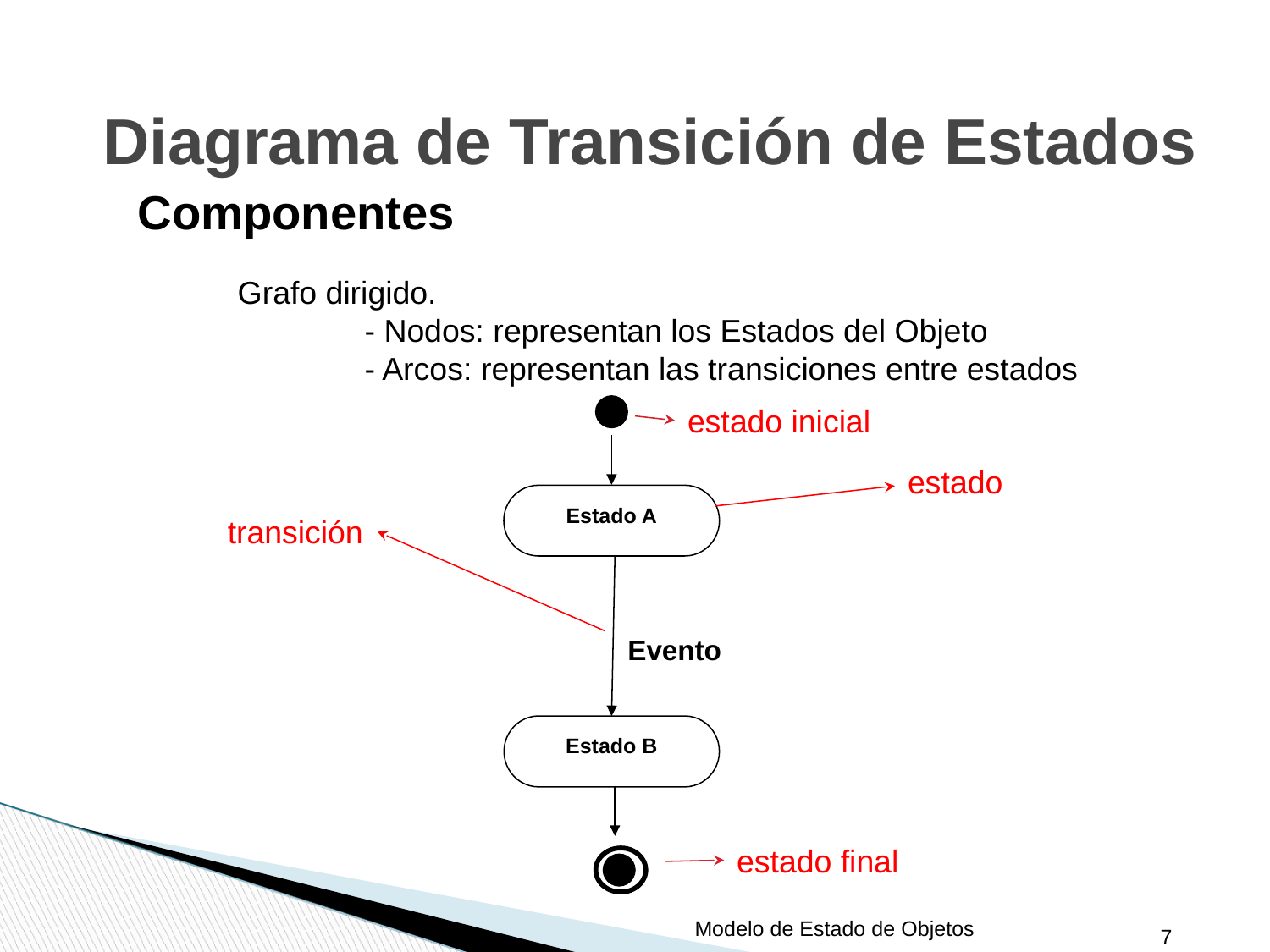

Diagrama de Transición de Estados
Componentes
Grafo dirigido.
	- Nodos: representan los Estados del Objeto
	- Arcos: representan las transiciones entre estados
estado inicial

estado
Estado A
transición
Evento
Estado B
estado final

Modelo de Estado de Objetos
7